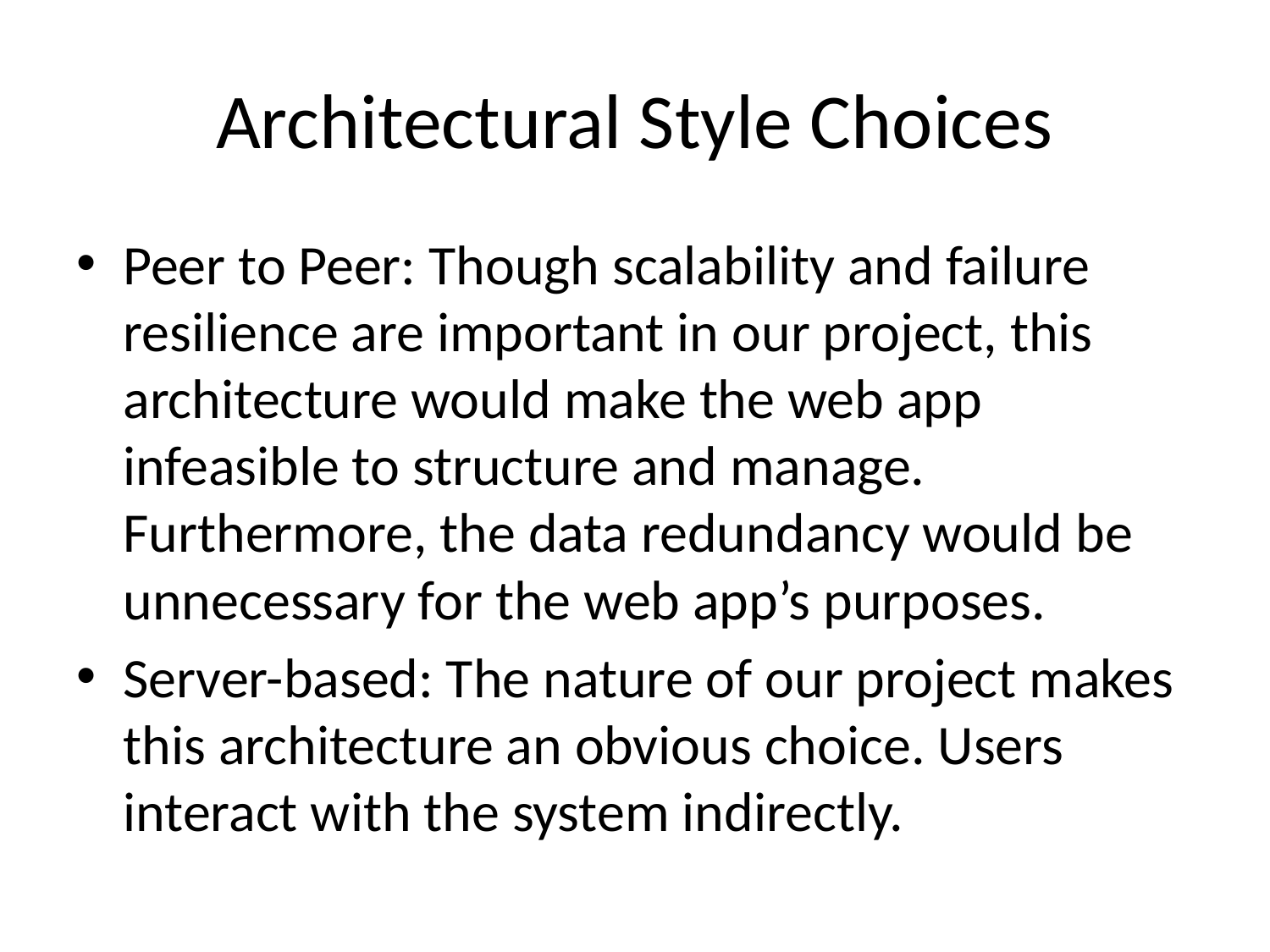

# Architectural Style Choices
Peer to Peer: Though scalability and failure resilience are important in our project, this architecture would make the web app infeasible to structure and manage. Furthermore, the data redundancy would be unnecessary for the web app’s purposes.
Server-based: The nature of our project makes this architecture an obvious choice. Users interact with the system indirectly.